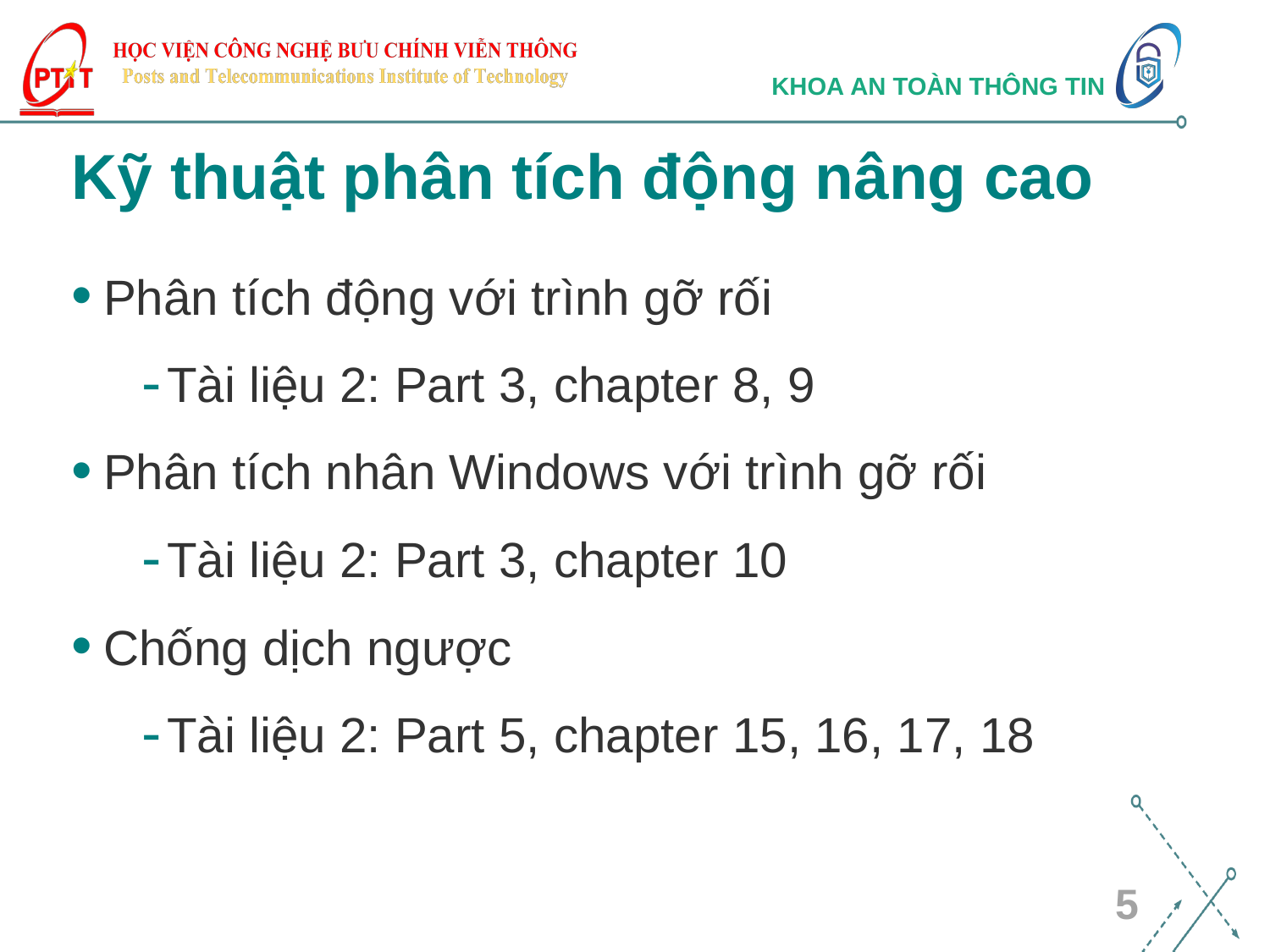

# Kỹ thuật phân tích động nâng cao
Phân tích động với trình gỡ rối
Tài liệu 2: Part 3, chapter 8, 9
Phân tích nhân Windows với trình gỡ rối
Tài liệu 2: Part 3, chapter 10
Chống dịch ngược
Tài liệu 2: Part 5, chapter 15, 16, 17, 18